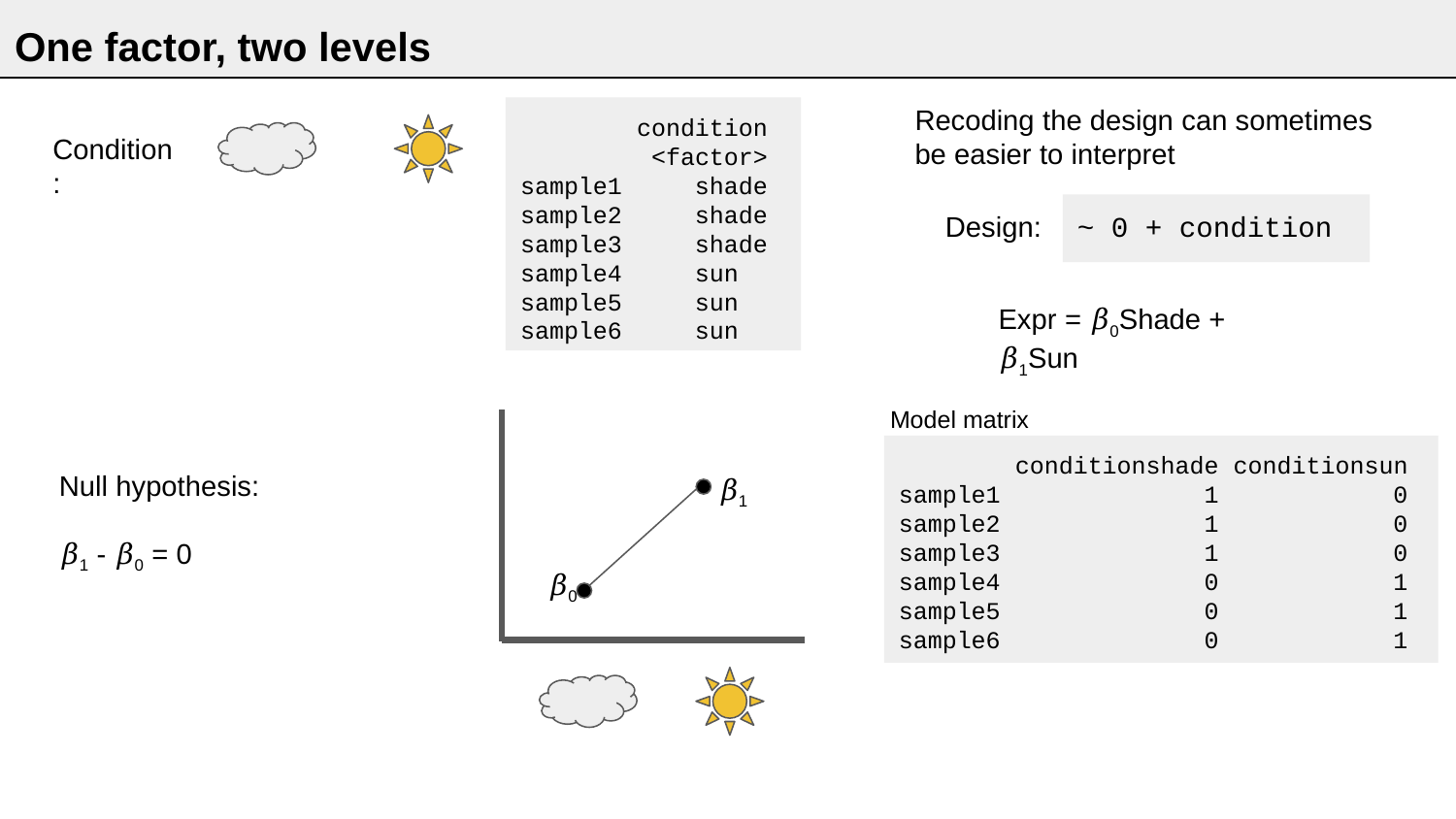

# One factor, two levels
Recoding the design can sometimes be easier to interpret
        condition
         <factor>
sample1     shade
sample2     shade
sample3     shade
sample4     sun
sample5     sun
sample6     sun

Condition:

~ 0 + condition
Design:
Expr = 𝛽0Shade + 𝛽1Sun
Model matrix
        conditionshade conditionsun
sample1              1            0
sample2              1            0
sample3              1            0
sample4              0            1
sample5              0            1
sample6              0            1

Null hypothesis:

𝛽1 - 𝛽0 = 0
𝛽1

𝛽0